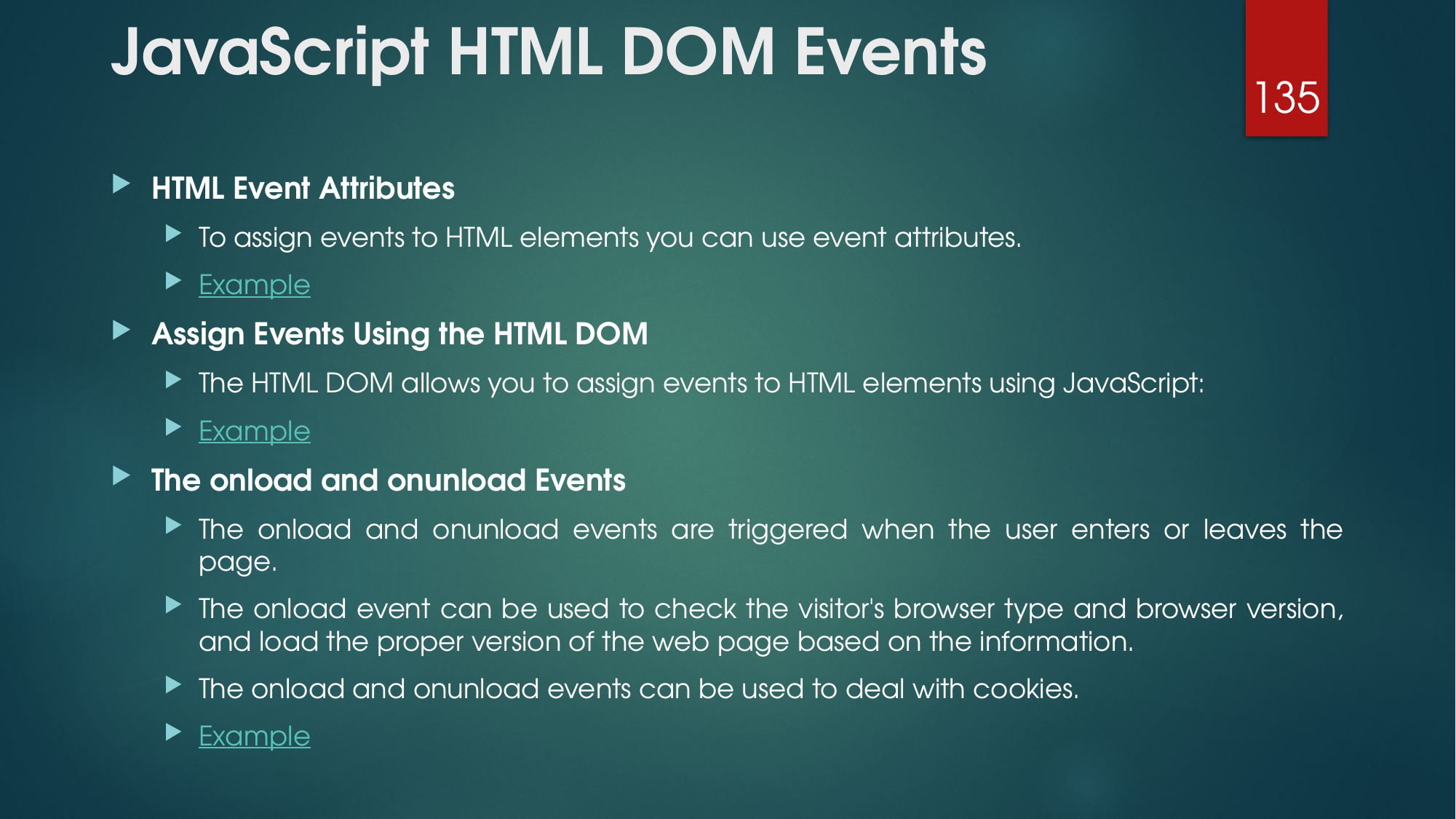

# JavaScript HTML DOM Events
135
HTML Event Attributes
To assign events to HTML elements you can use event attributes.
Example
Assign Events Using the HTML DOM
The HTML DOM allows you to assign events to HTML elements using JavaScript:
Example
The onload and onunload Events
The onload and onunload events are triggered when the user enters or leaves the page.
The onload event can be used to check the visitor's browser type and browser version, and load the proper version of the web page based on the information.
The onload and onunload events can be used to deal with cookies.
Example